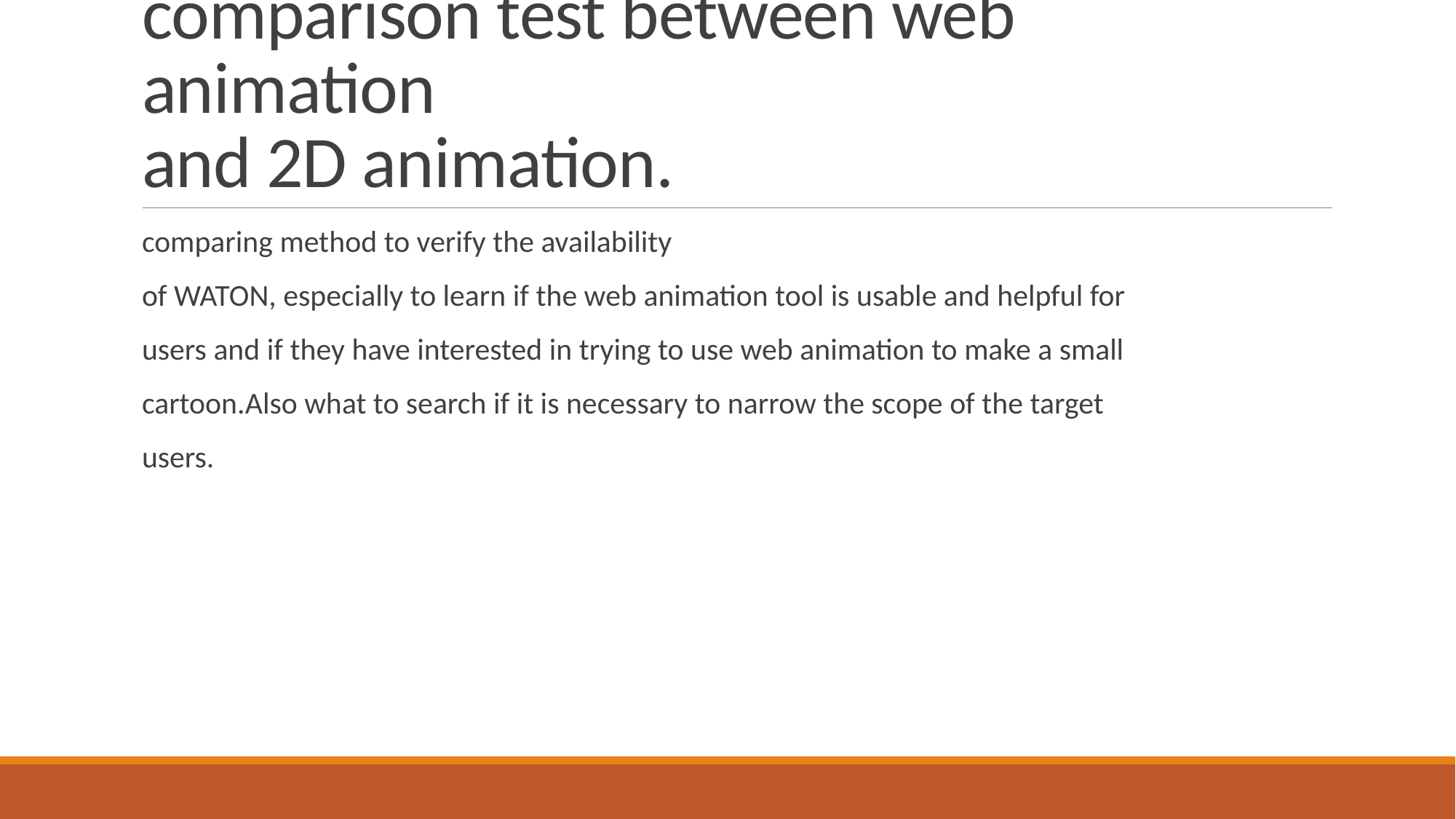

# comparison test between web animation and 2D animation.
comparing method to verify the availability
of WATON, especially to learn if the web animation tool is usable and helpful for
users and if they have interested in trying to use web animation to make a small
cartoon.Also what to search if it is necessary to narrow the scope of the target
users.